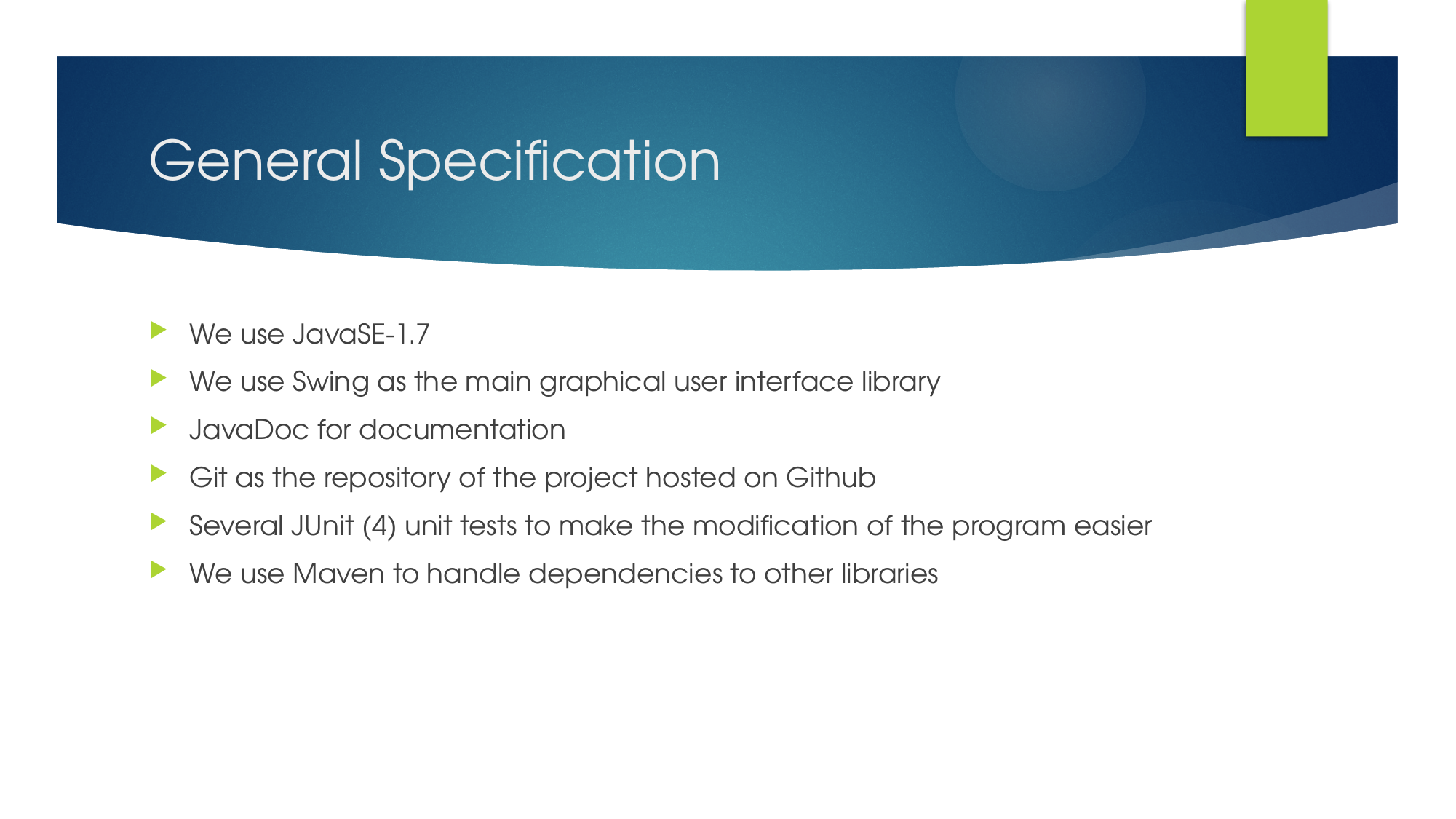

# General Specification
We use JavaSE-1.7
We use Swing as the main graphical user interface library
JavaDoc for documentation
Git as the repository of the project hosted on Github
Several JUnit (4) unit tests to make the modification of the program easier
We use Maven to handle dependencies to other libraries